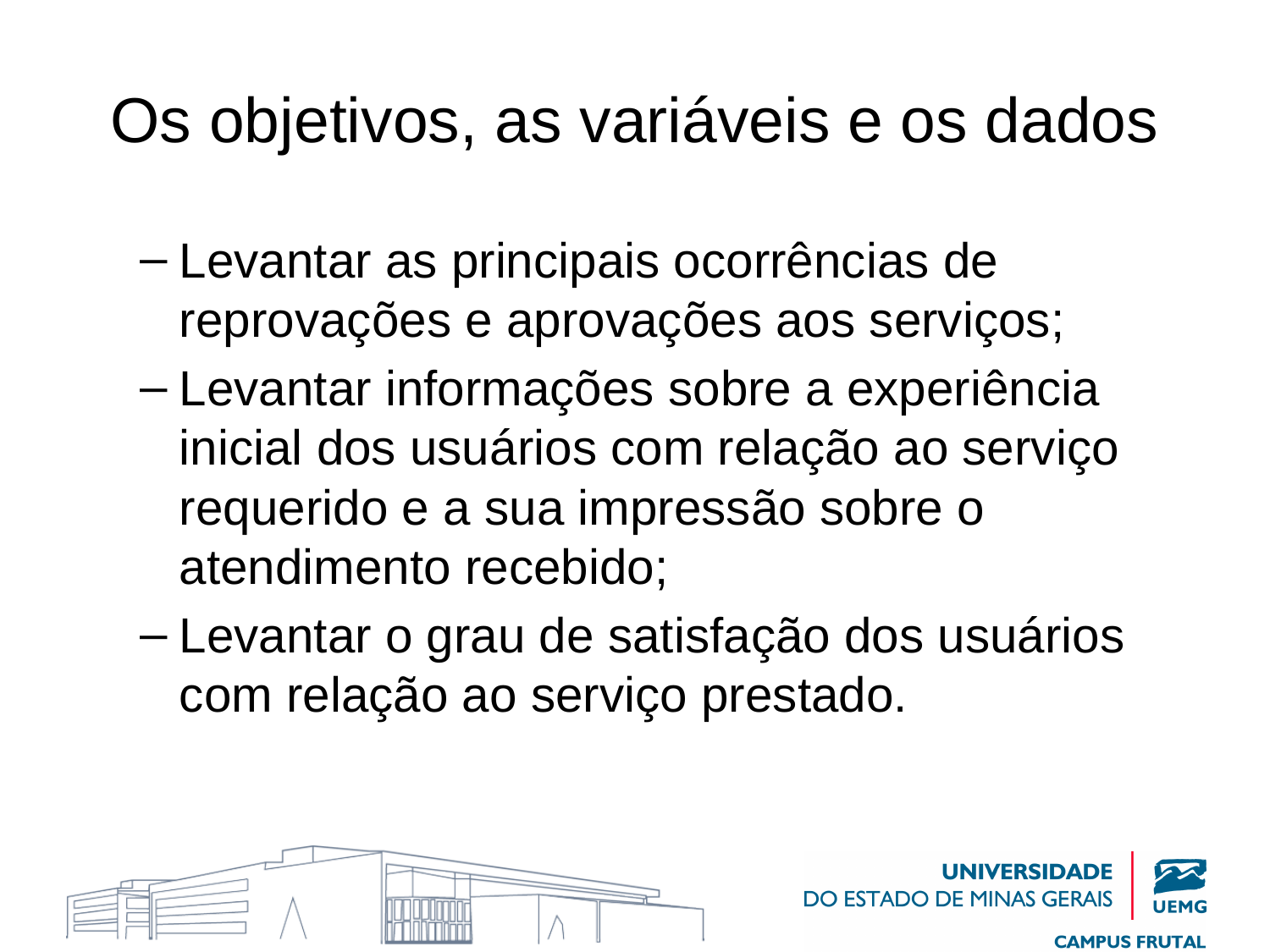

# Os objetivos, as variáveis e os dados
Levantar as principais ocorrências de reprovações e aprovações aos serviços;
Levantar informações sobre a experiência inicial dos usuários com relação ao serviço requerido e a sua impressão sobre o atendimento recebido;
Levantar o grau de satisfação dos usuários com relação ao serviço prestado.